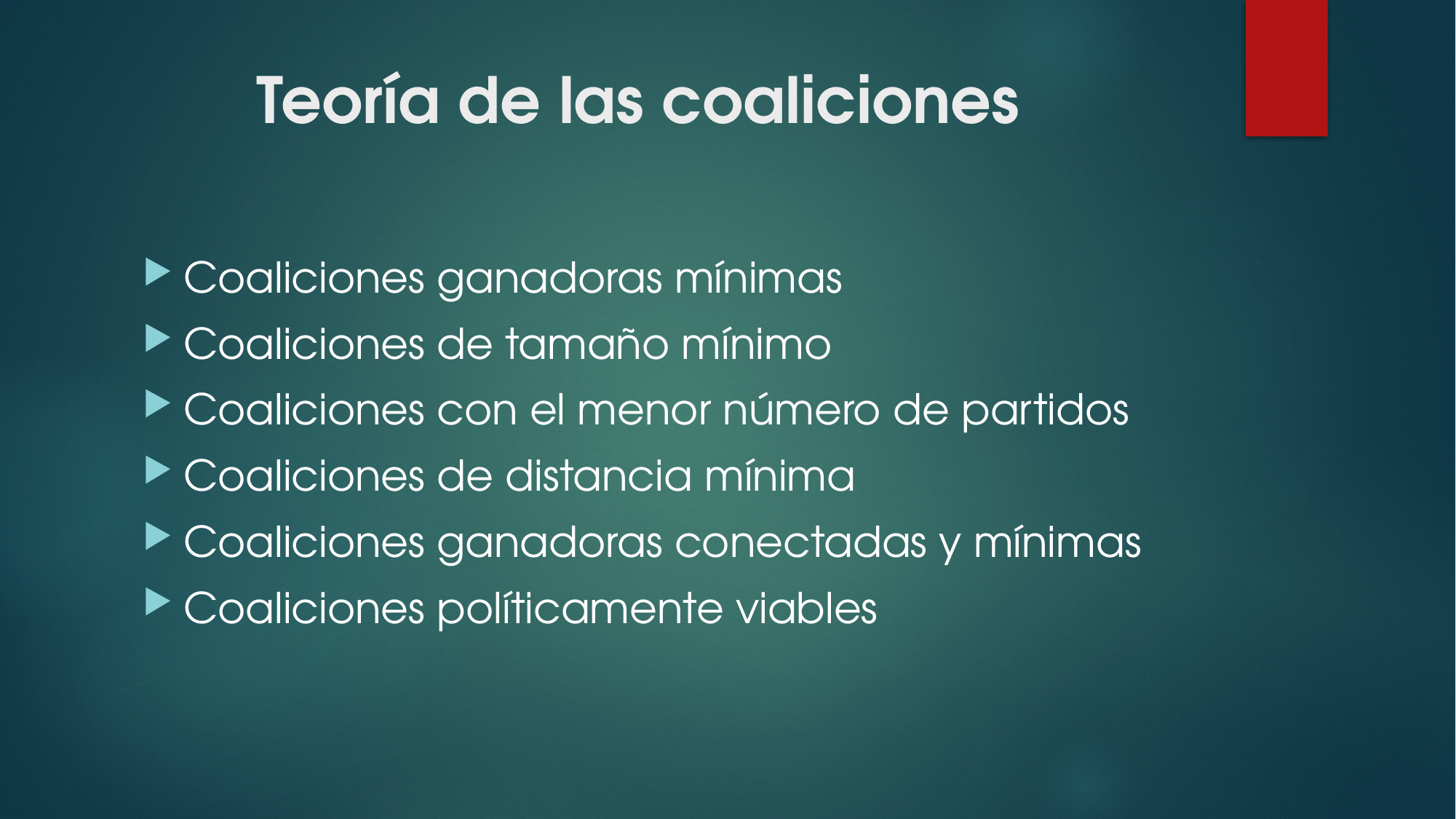

# Teoría de las coaliciones
Coaliciones ganadoras mínimas
Coaliciones de tamaño mínimo
Coaliciones con el menor número de partidos
Coaliciones de distancia mínima
Coaliciones ganadoras conectadas y mínimas
Coaliciones políticamente viables